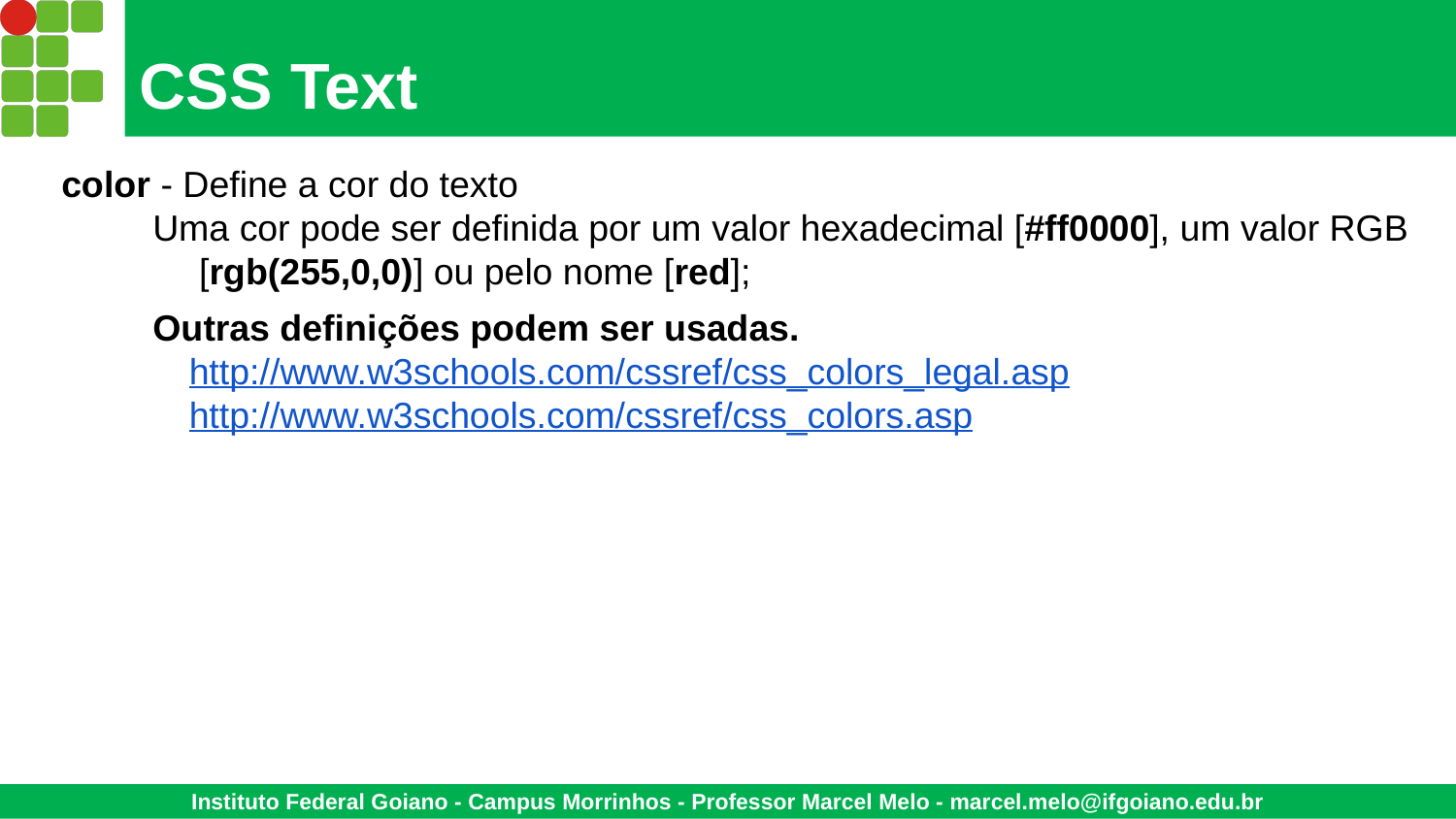

# CSS Text
color - Define a cor do texto
Uma cor pode ser definida por um valor hexadecimal [#ff0000], um valor RGB  [rgb(255,0,0)] ou pelo nome [red];
Outras definições podem ser usadas. http://www.w3schools.com/cssref/css_colors_legal.asp  http://www.w3schools.com/cssref/css_colors.asp